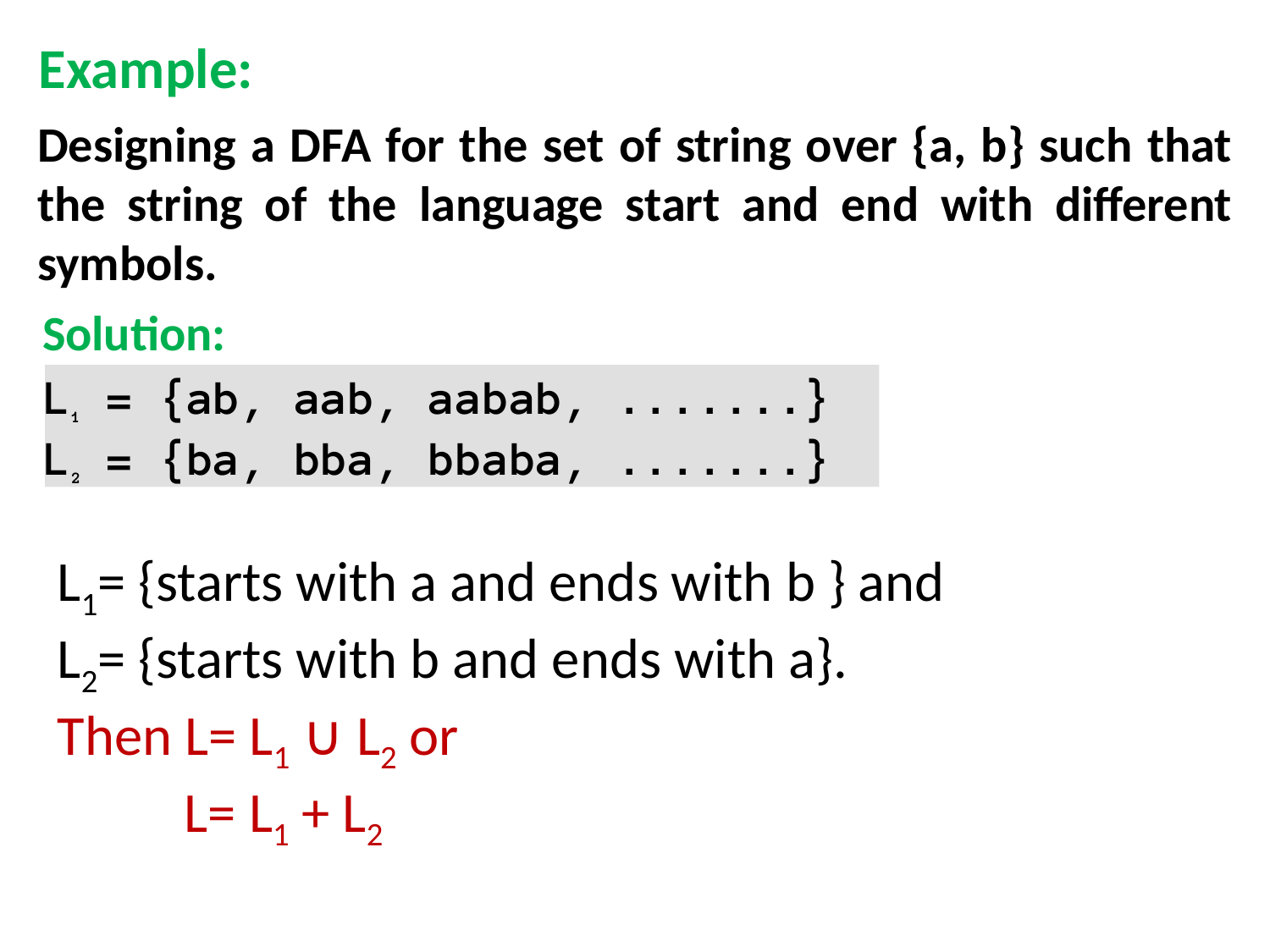

Example:
Designing a DFA for the set of string over {a, b} such that the string of the language start and end with different symbols.
Solution:
L1 = {ab, aab, aabab, .......} L2 = {ba, bba, bbaba, .......}
L1= {starts with a and ends with b } and
L2= {starts with b and ends with a}.
Then L= L1 ∪ L2 or
          L= L1 + L2